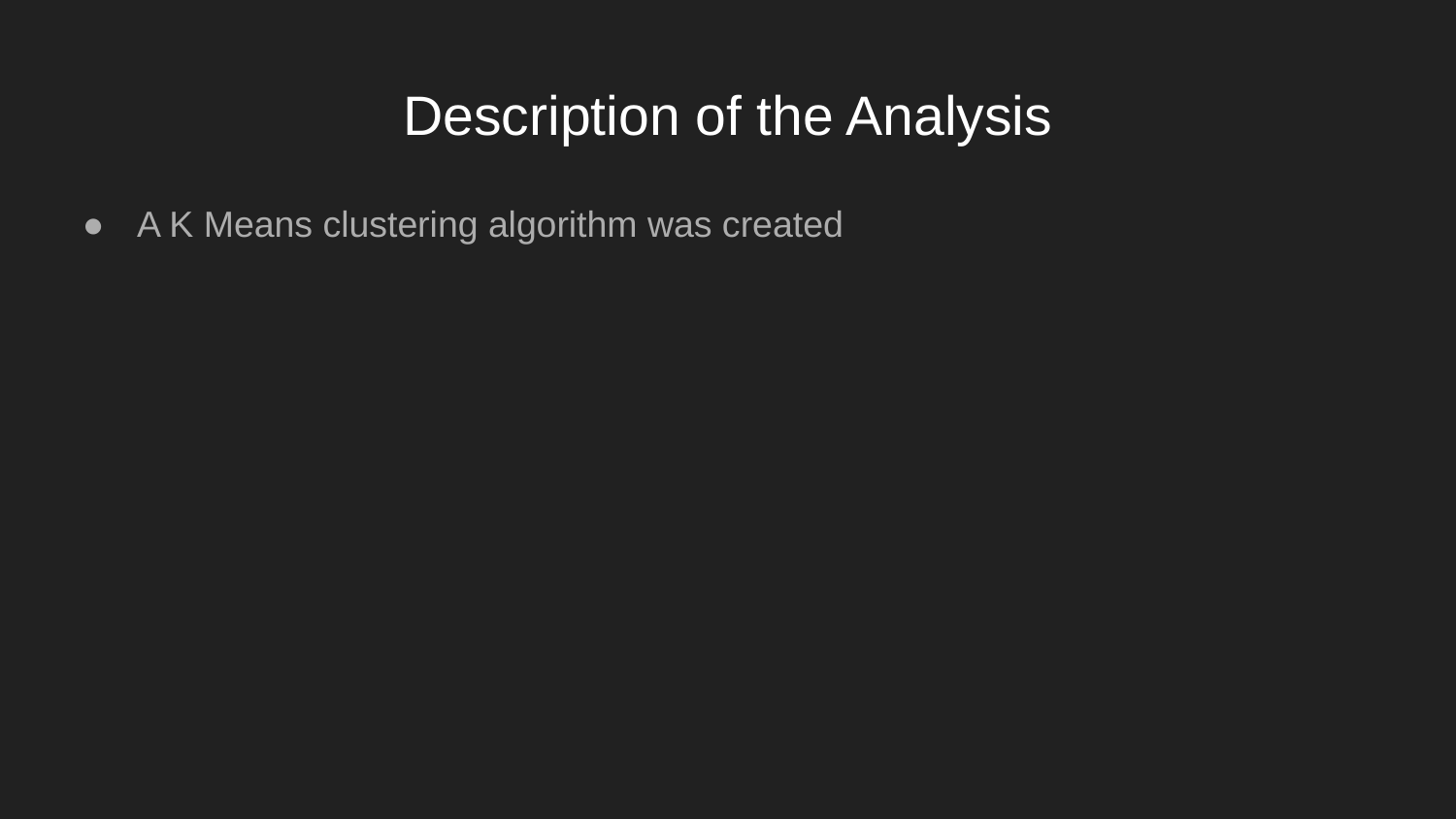

# Description of the Analysis
A K Means clustering algorithm was created